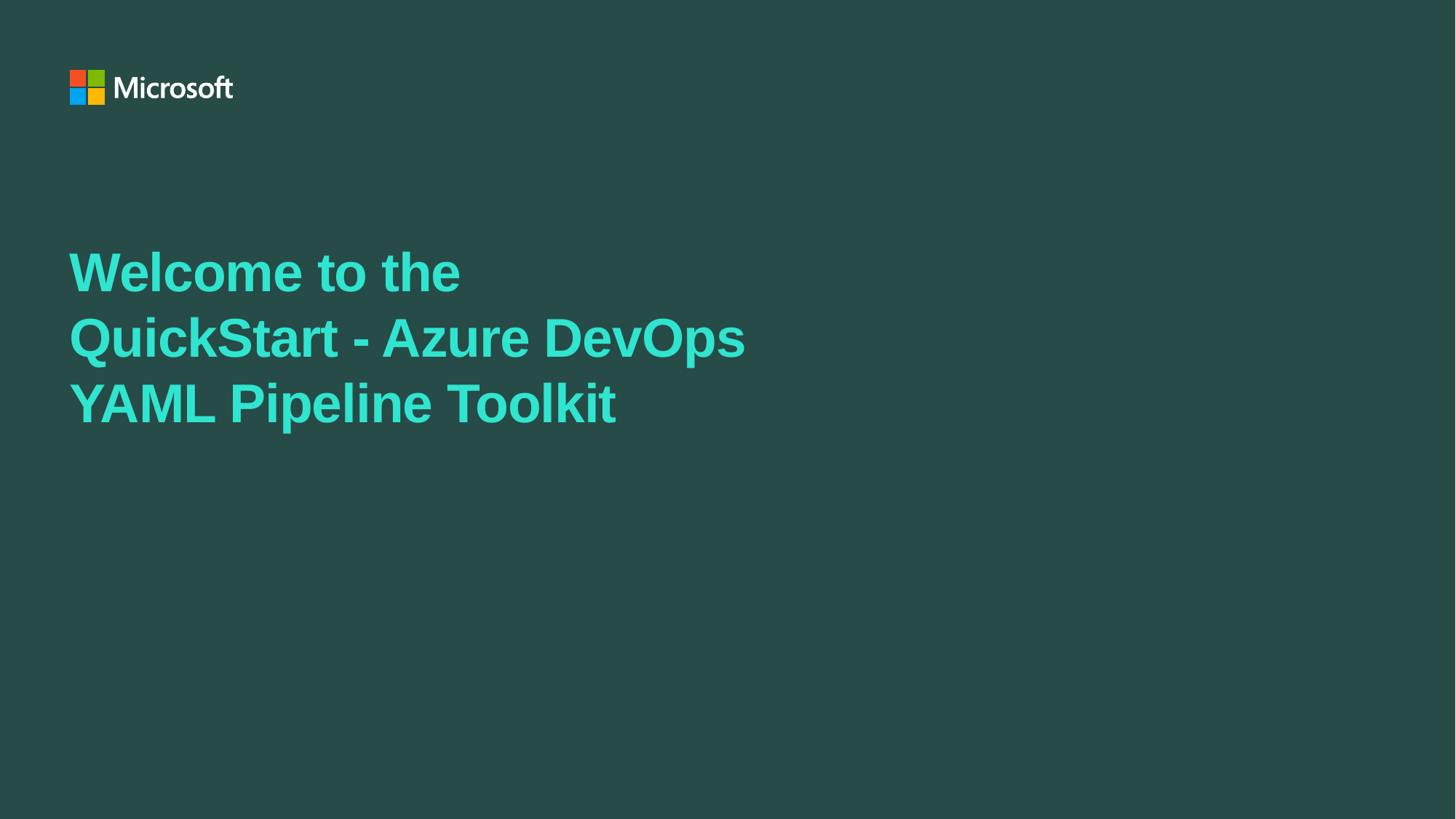

# Welcome to the QuickStart - Azure DevOps YAML Pipeline Toolkit